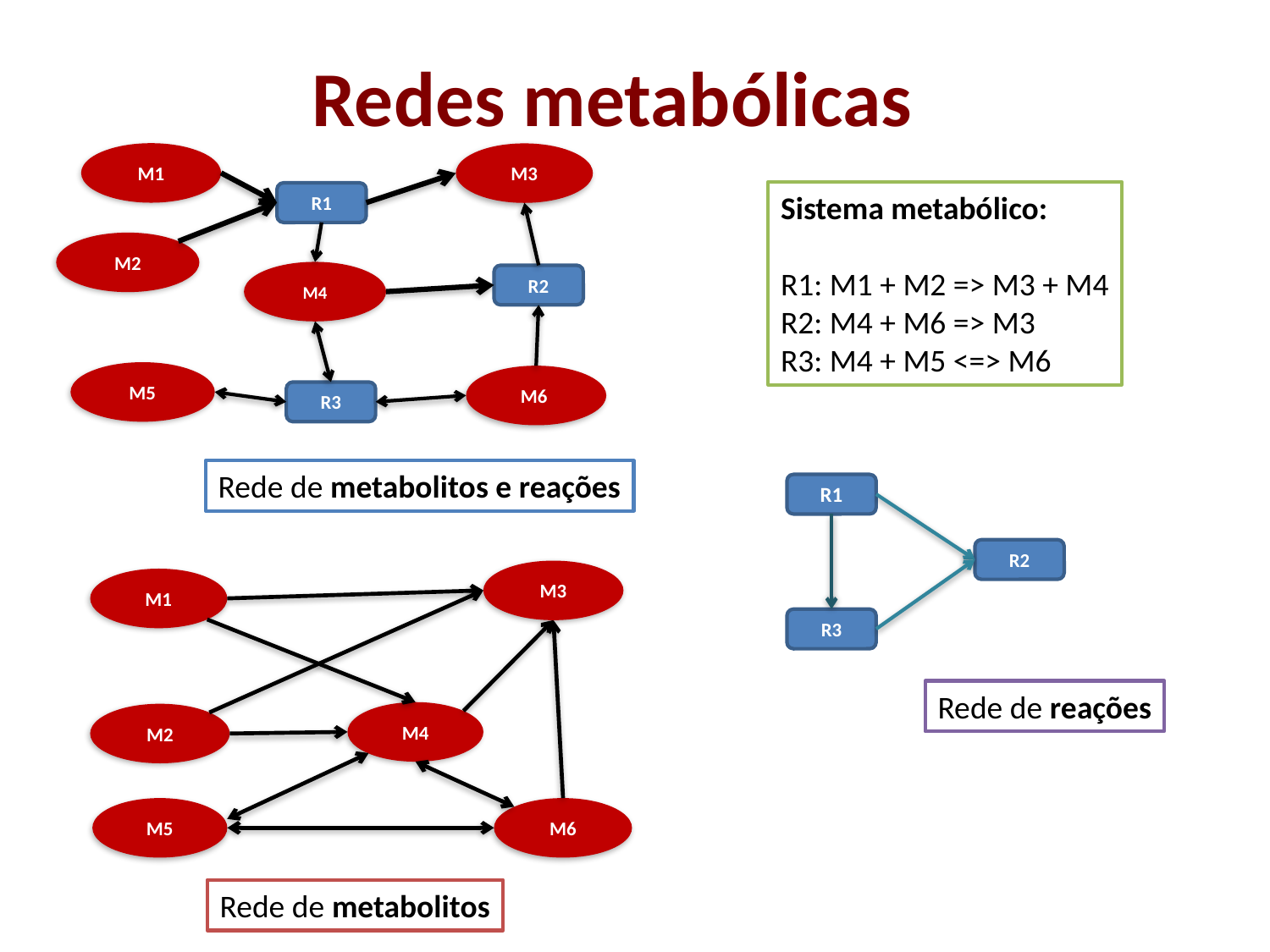

Redes metabólicas
M1
M3
Sistema metabólico:

R1: M1 + M2 => M3 + M4
R2: M4 + M6 => M3
R3: M4 + M5 <=> M6
R1

M2
M4
R2
M5
M6
R3
Rede de metabolitos e reações
R1
R2
M3
M1
R3
Rede de reações
M4
M2
M5
M6
Rede de metabolitos